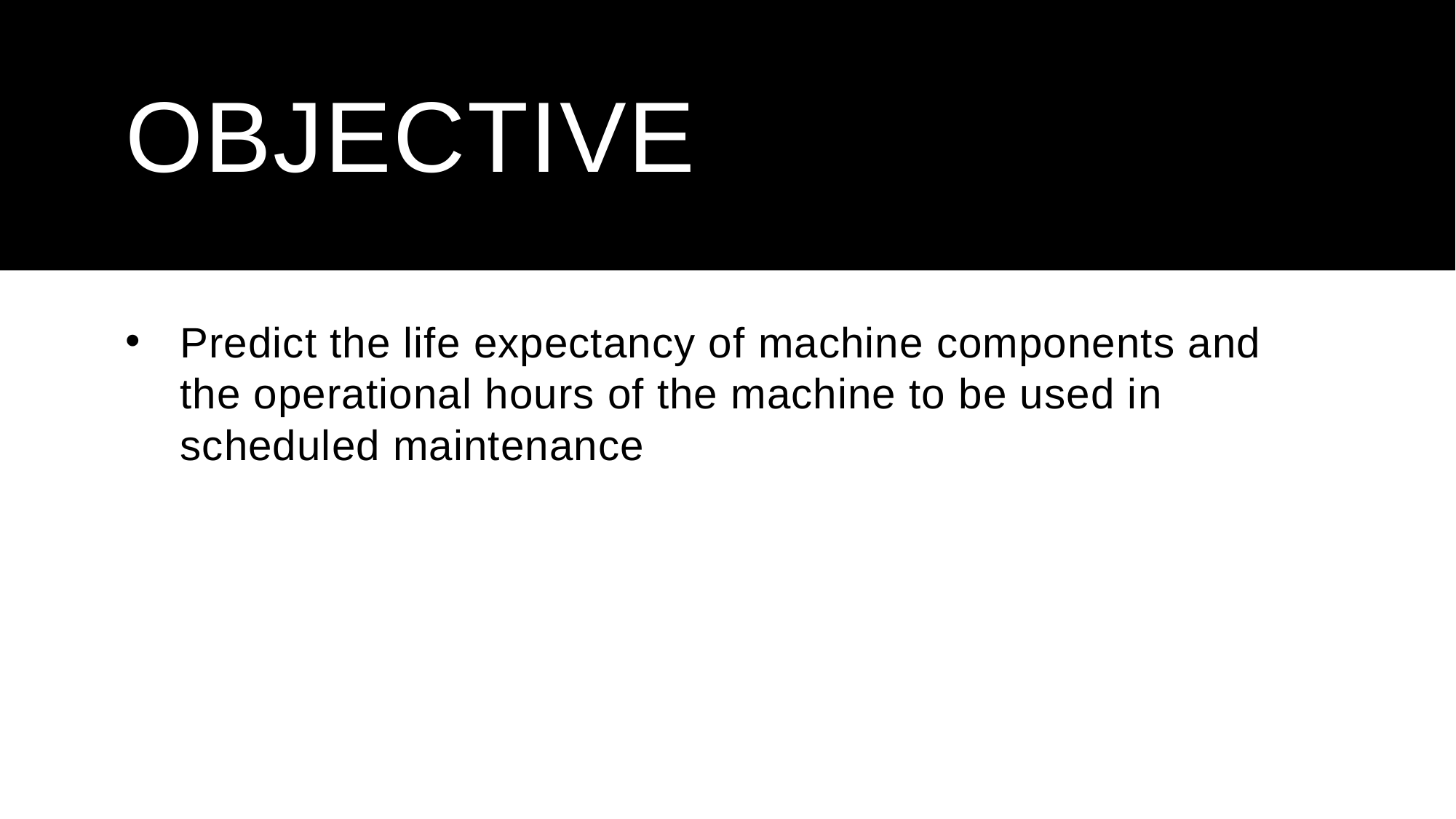

# Objective
Predict the life expectancy of machine components and the operational hours of the machine to be used in scheduled maintenance